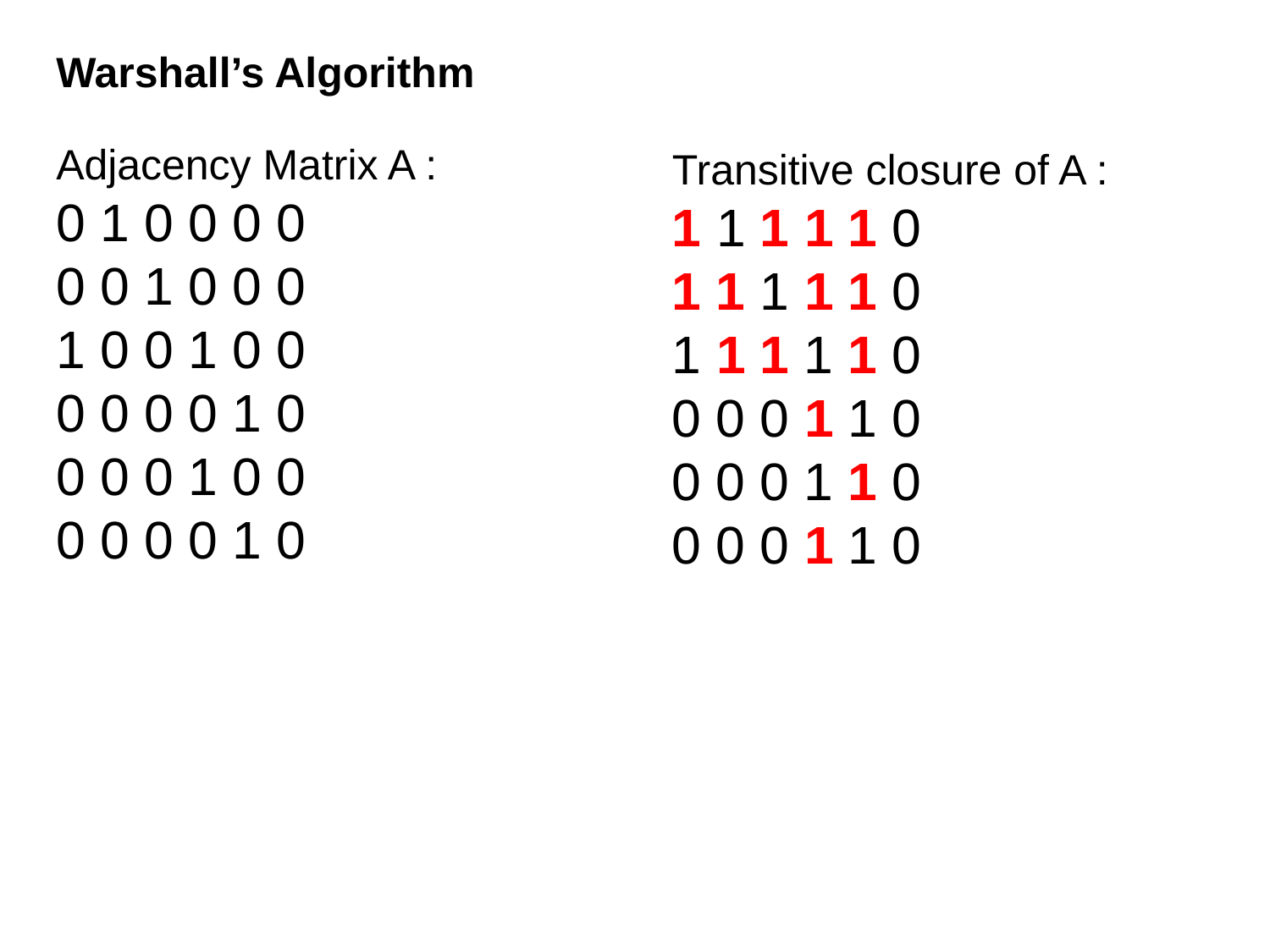

Warshall’s Algorithm

Adjacency Matrix A :
0 1 0 0 0 0
0 0 1 0 0 0
1 0 0 1 0 0
0 0 0 0 1 0
0 0 0 1 0 0
0 0 0 0 1 0

Transitive closure of A :
1 1 1 1 1 0
1 1 1 1 1 0
1 1 1 1 1 0
0 0 0 1 1 0
0 0 0 1 1 0
0 0 0 1 1 0